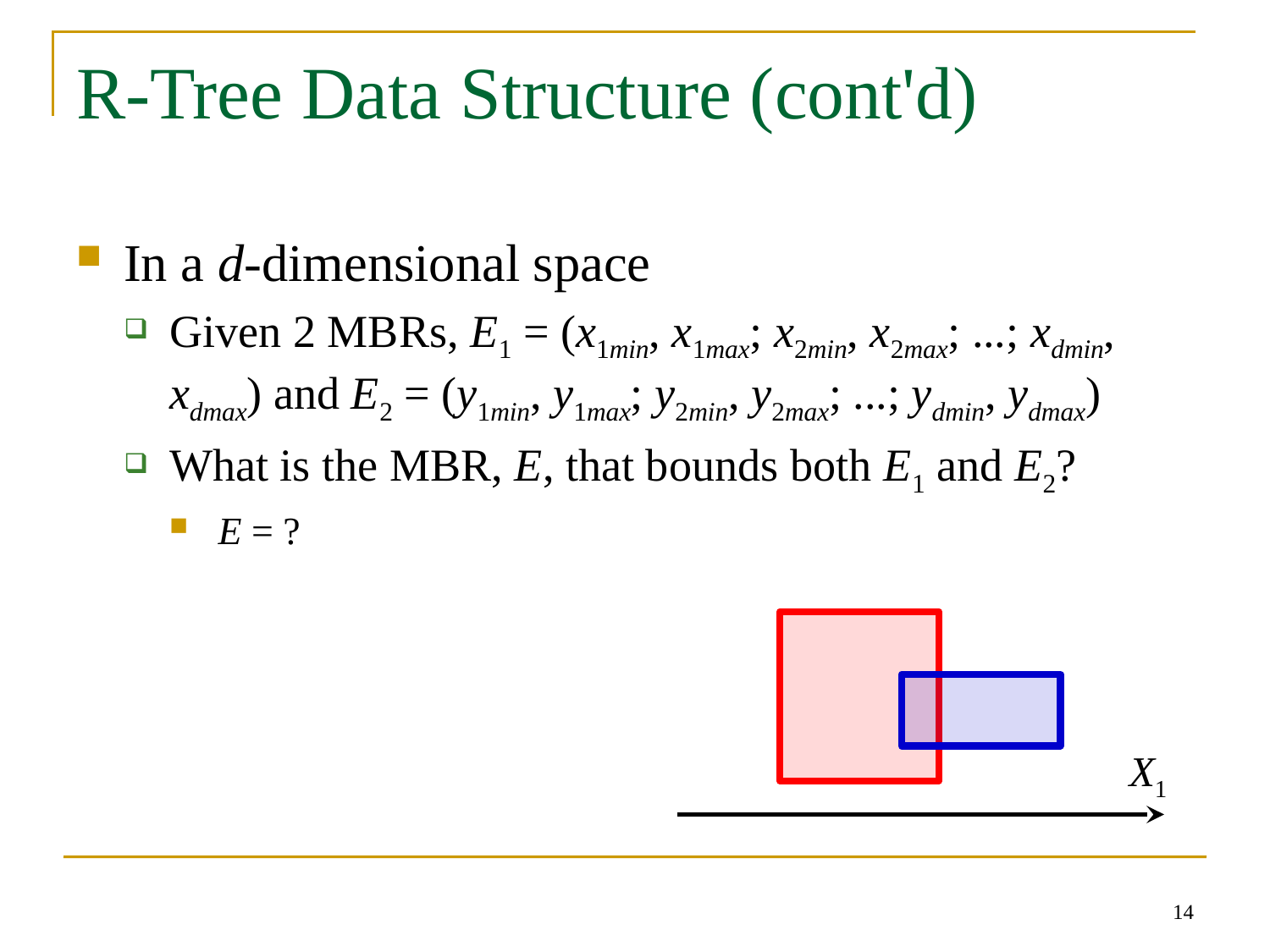

# R-Tree Data Structure (cont'd)
In a d-dimensional space
Given 2 MBRs, E1 = (x1min, x1max; x2min, x2max; ...; xdmin, xdmax) and E2 = (y1min, y1max; y2min, y2max; ...; ydmin, ydmax)
What is the MBR, E, that bounds both E1 and E2?
E = ?

X1
14